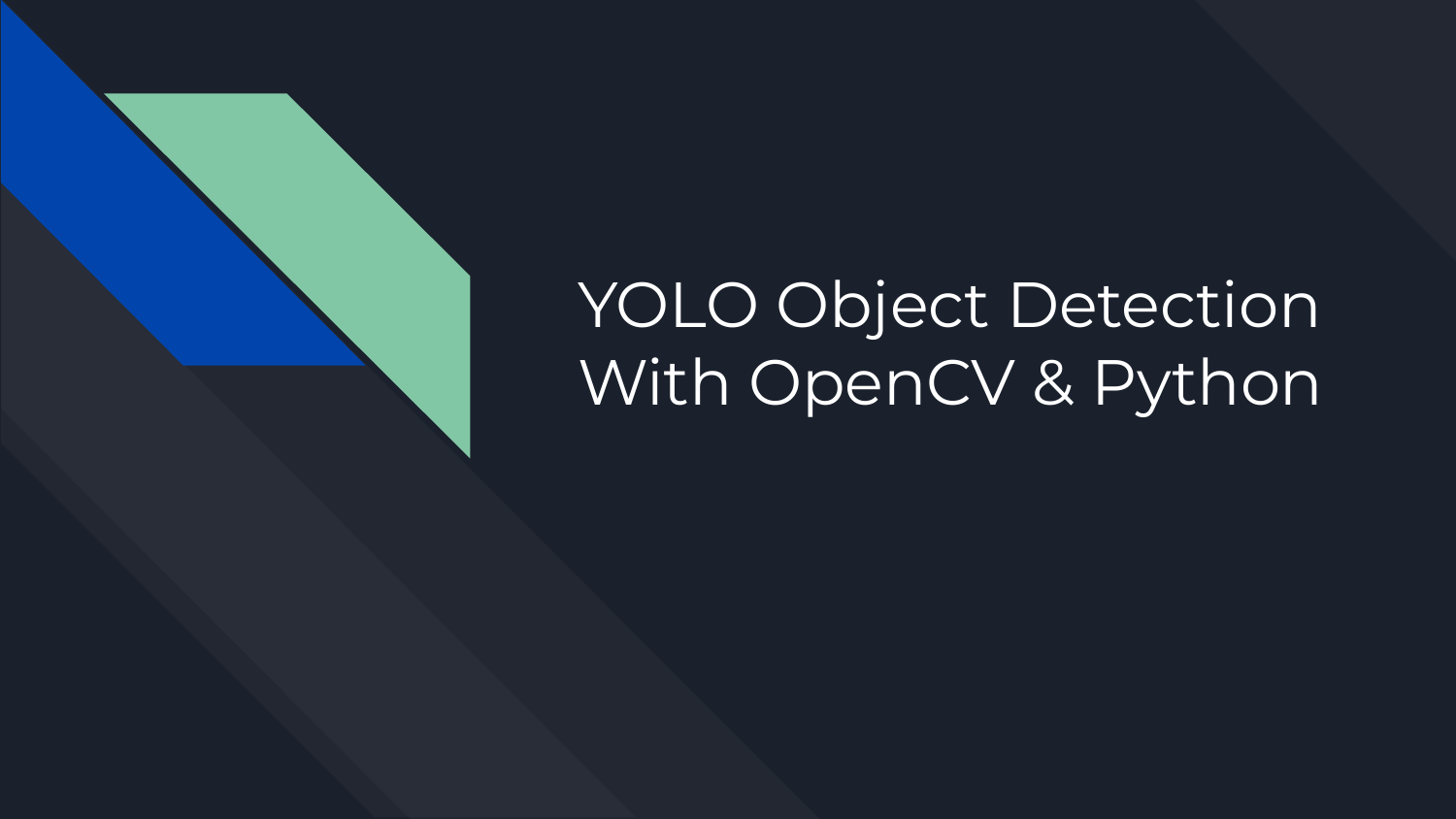

# YOLO Object Detection With OpenCV & Python
Train and Deploy Custom Models for Real-Time Object Detection